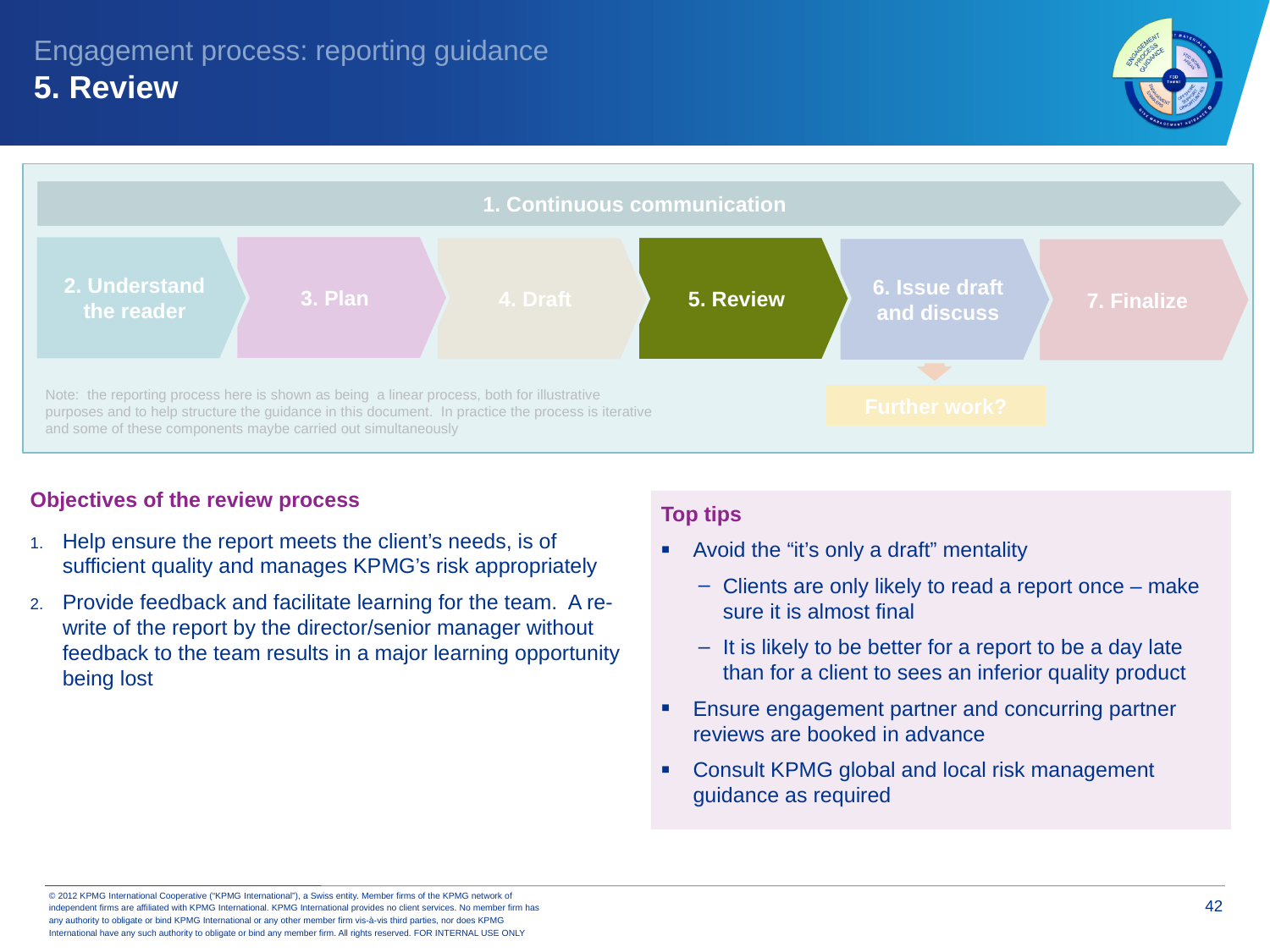

Engagement process: reporting guidance
5. Review

1. Continuous communication
3. Plan
2. Understand the reader
5. Review
4. Draft
6. Issue draft and discuss
7. Finalize

Further work?
Note:  the reporting process here is shown as being  a linear process, both for illustrative purposes and to help structure the guidance in this document.  In practice the process is iterative and some of these components maybe carried out simultaneously
Objectives of the review process
Help ensure the report meets the client’s needs, is of sufficient quality and manages KPMG’s risk appropriately
Provide feedback and facilitate learning for the team.  A re-write of the report by the director/senior manager without feedback to the team results in a major learning opportunity being lost

Top tips
Avoid the “it’s only a draft” mentality
Clients are only likely to read a report once – make sure it is almost final
It is likely to be better for a report to be a day late than for a client to sees an inferior quality product
Ensure engagement partner and concurring partner reviews are booked in advance
Consult KPMG global and local risk management guidance as required